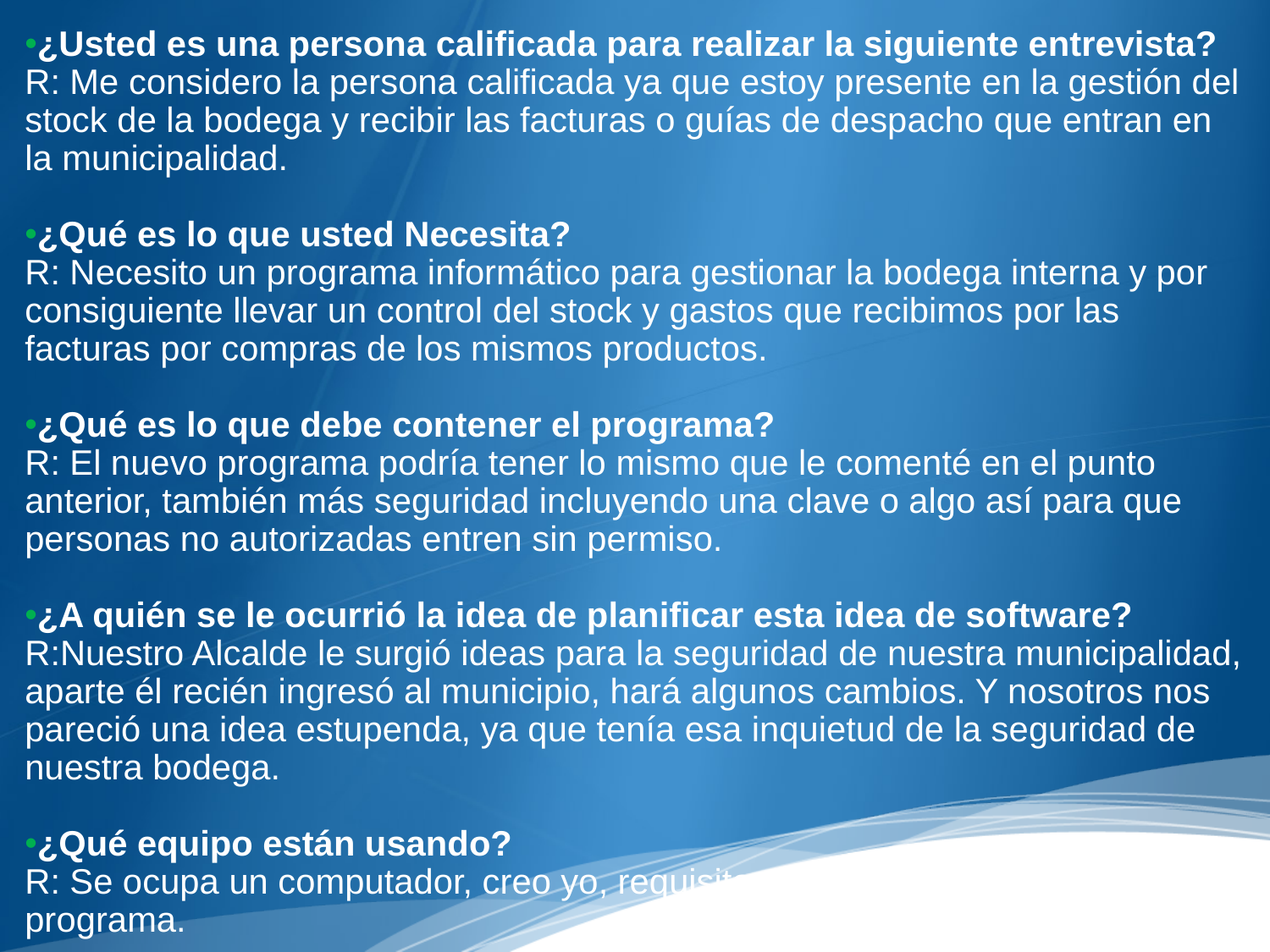

¿Usted es una persona calificada para realizar la siguiente entrevista?
R: Me considero la persona calificada ya que estoy presente en la gestión del stock de la bodega y recibir las facturas o guías de despacho que entran en la municipalidad.

¿Qué es lo que usted Necesita?
R: Necesito un programa informático para gestionar la bodega interna y por consiguiente llevar un control del stock y gastos que recibimos por las facturas por compras de los mismos productos.

¿Qué es lo que debe contener el programa?
R: El nuevo programa podría tener lo mismo que le comenté en el punto anterior, también más seguridad incluyendo una clave o algo así para que personas no autorizadas entren sin permiso.

¿A quién se le ocurrió la idea de planificar esta idea de software?
R:Nuestro Alcalde le surgió ideas para la seguridad de nuestra municipalidad, aparte él recién ingresó al municipio, hará algunos cambios. Y nosotros nos pareció una idea estupenda, ya que tenía esa inquietud de la seguridad de nuestra bodega.

¿Qué equipo están usando?
R: Se ocupa un computador, creo yo, requisitos óptimos para la prueba del programa.